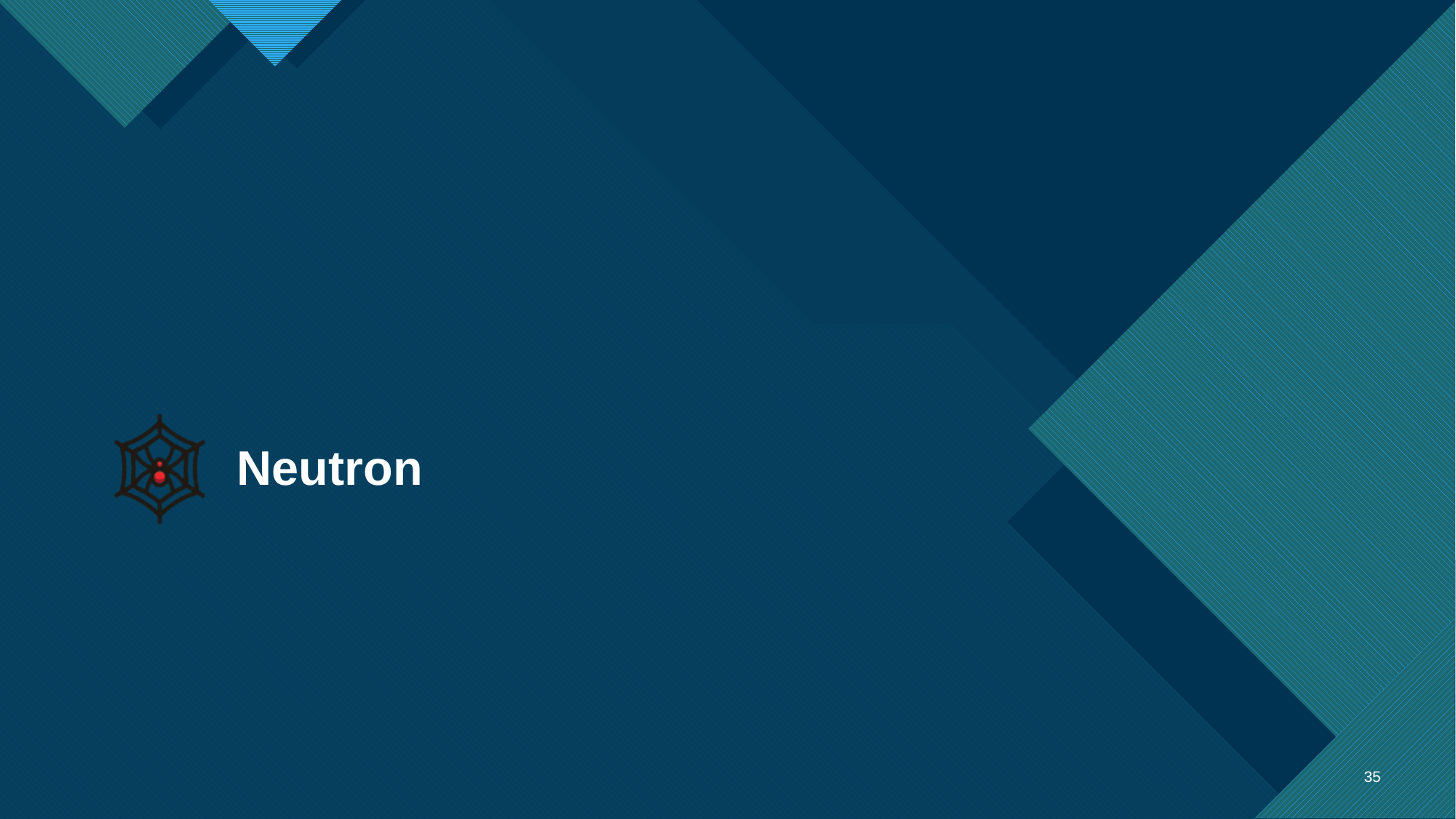

|  | Neutron |
| --- | --- |
35